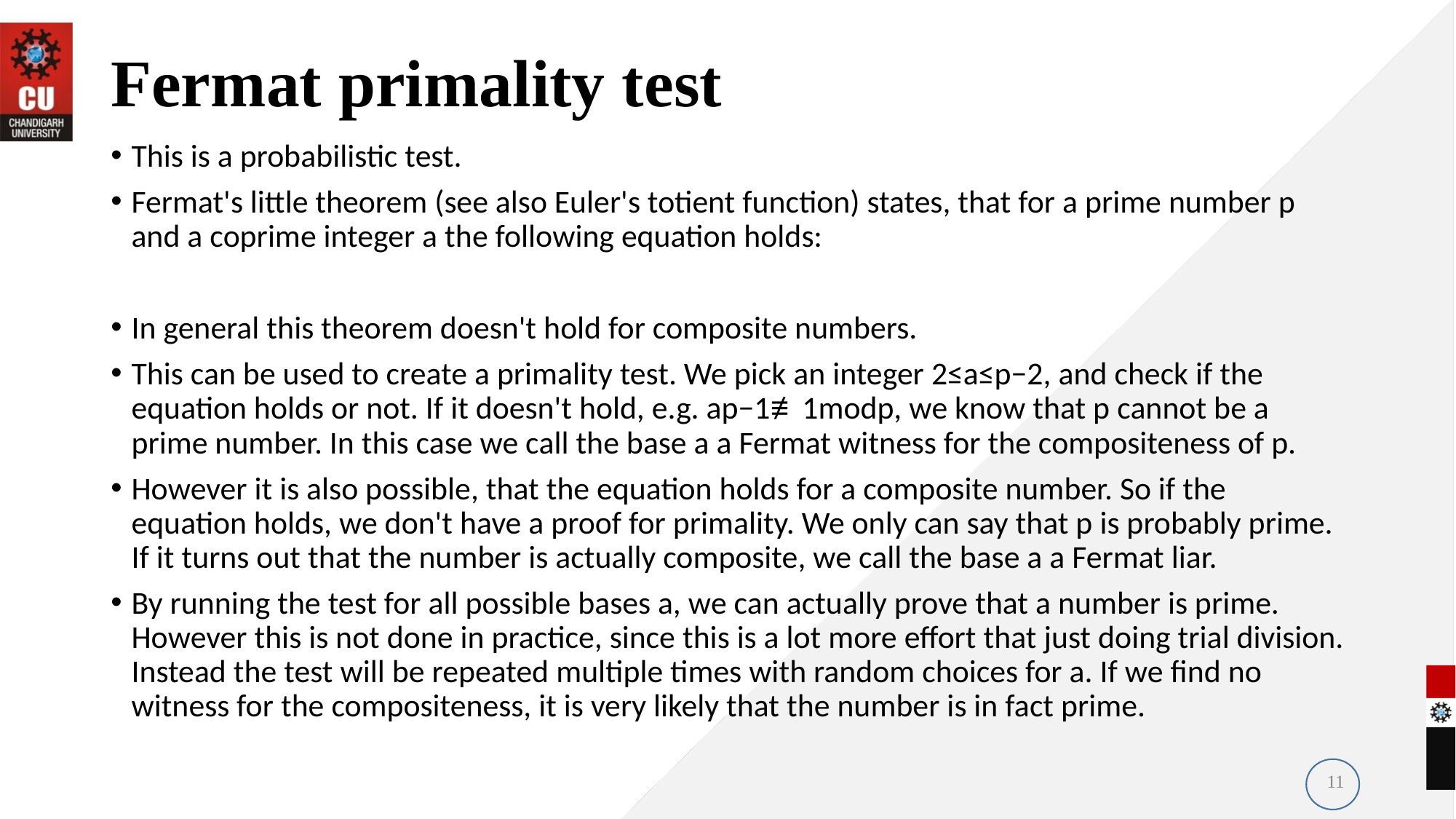

# Fermat primality test
This is a probabilistic test.
Fermat's little theorem (see also Euler's totient function) states, that for a prime number p and a coprime integer a the following equation holds:

In general this theorem doesn't hold for composite numbers.
This can be used to create a primality test. We pick an integer 2≤a≤p−2, and check if the equation holds or not. If it doesn't hold, e.g. ap−1≢1modp, we know that p cannot be a prime number. In this case we call the base a a Fermat witness for the compositeness of p.
However it is also possible, that the equation holds for a composite number. So if the equation holds, we don't have a proof for primality. We only can say that p is probably prime. If it turns out that the number is actually composite, we call the base a a Fermat liar.
By running the test for all possible bases a, we can actually prove that a number is prime. However this is not done in practice, since this is a lot more effort that just doing trial division. Instead the test will be repeated multiple times with random choices for a. If we find no witness for the compositeness, it is very likely that the number is in fact prime.

11